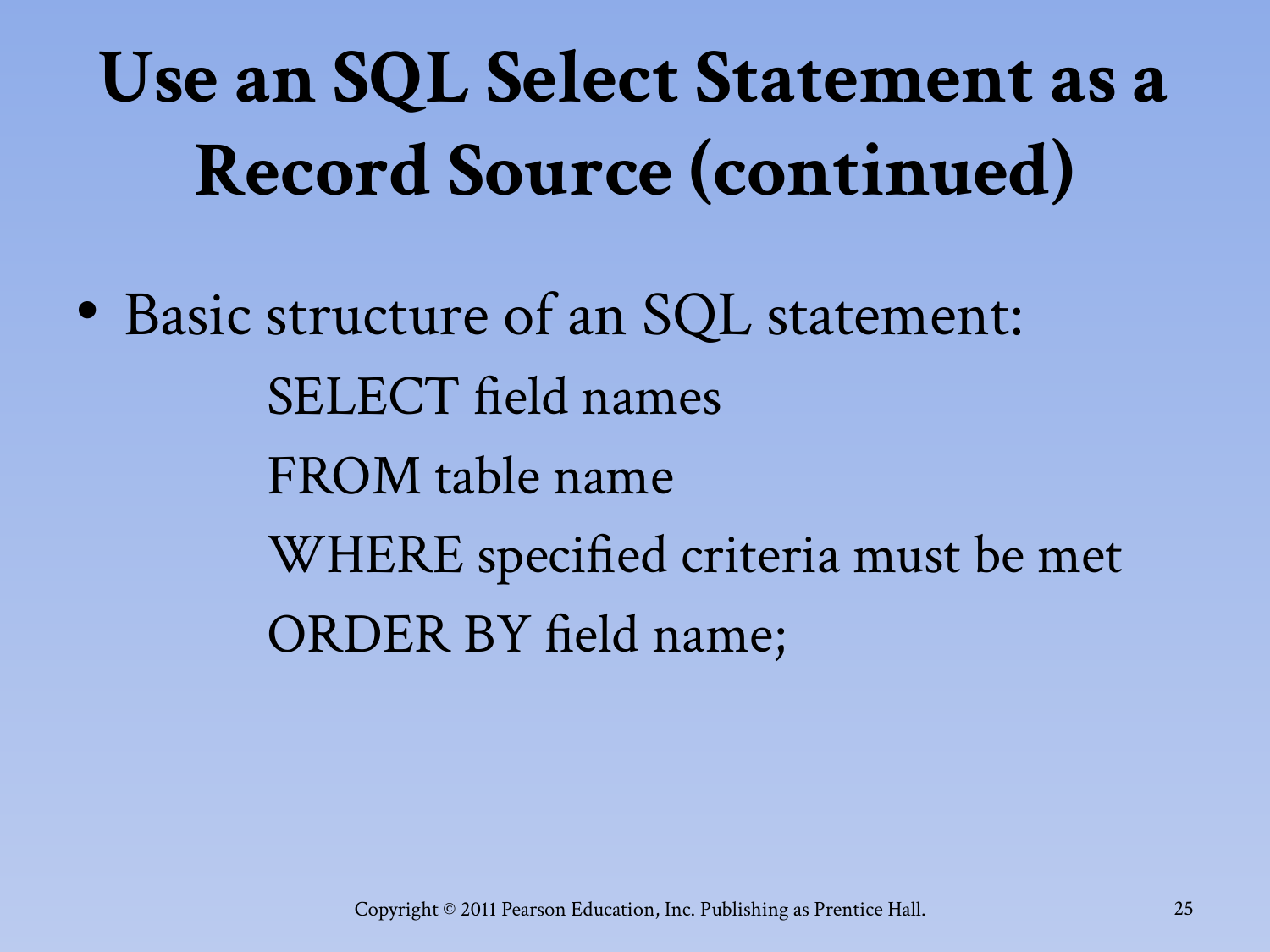

# Use an SQL Select Statement as a Record Source (continued)
Basic structure of an SQL statement:
SELECT field names
FROM table name
WHERE specified criteria must be met
ORDER BY field name;

Copyright © 2011 Pearson Education, Inc. Publishing as Prentice Hall.

25